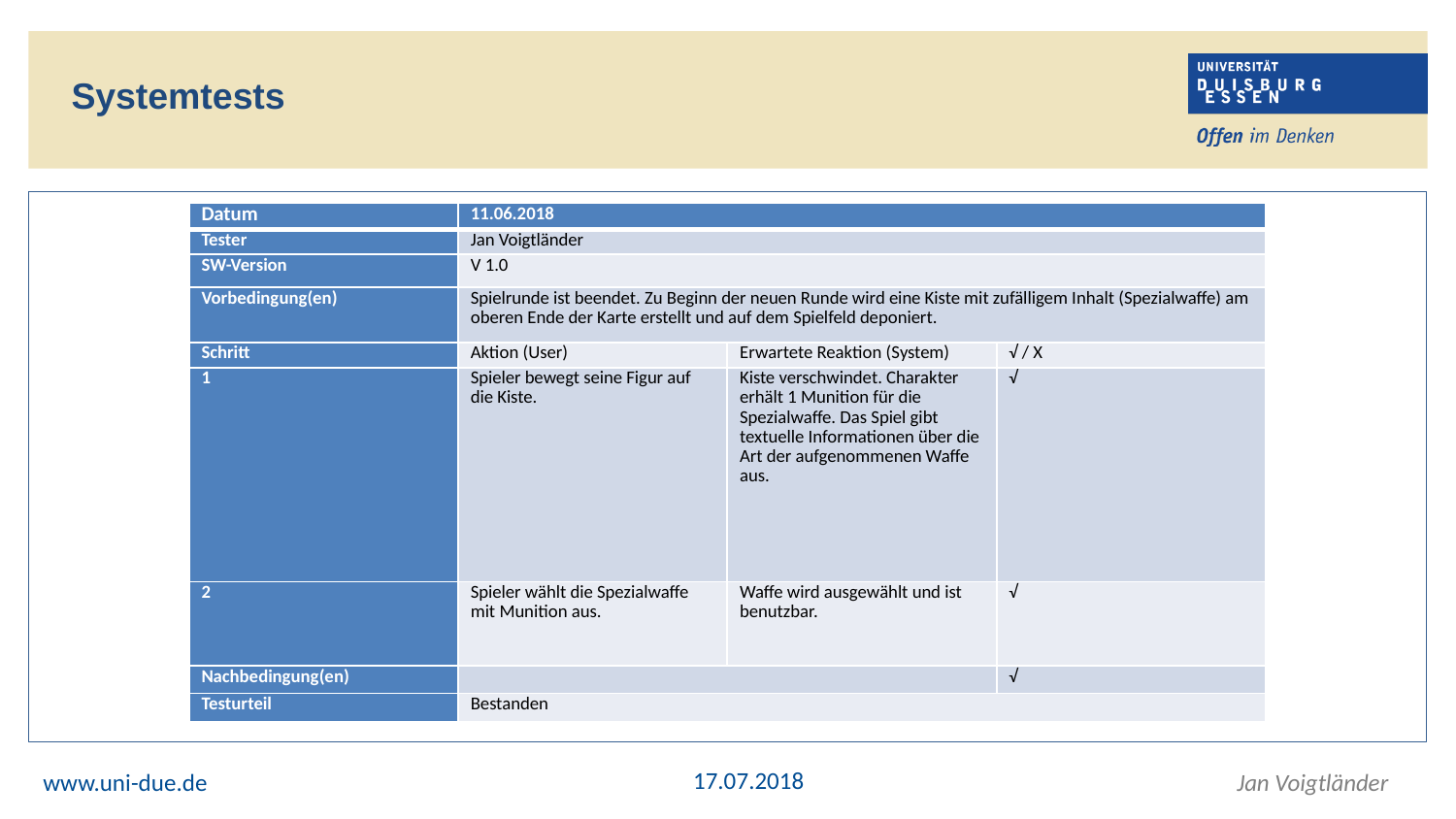

Systemtests

| Datum | 11.06.2018 |  |  |
| --- | --- | --- | --- |
| Tester | Jan Voigtländer |  |  |
| SW-Version | V 1.0 |  |  |
| Vorbedingung(en) | Spielrunde ist beendet. Zu Beginn der neuen Runde wird eine Kiste mit zufälligem Inhalt (Spezialwaffe) am oberen Ende der Karte erstellt und auf dem Spielfeld deponiert. |  |  |
| Schritt | Aktion (User) | Erwartete Reaktion (System) | √ / X |
| 1 | Spieler bewegt seine Figur auf die Kiste. | Kiste verschwindet. Charakter erhält 1 Munition für die Spezialwaffe. Das Spiel gibt textuelle Informationen über die Art der aufgenommenen Waffe aus. | √ |
| 2 | Spieler wählt die Spezialwaffe mit Munition aus. | Waffe wird ausgewählt und ist benutzbar. | √ |
| Nachbedingung(en) |  |  | √ |
| Testurteil | Bestanden |  |  |
17.07.2018
www.uni-due.de
Jan Voigtländer